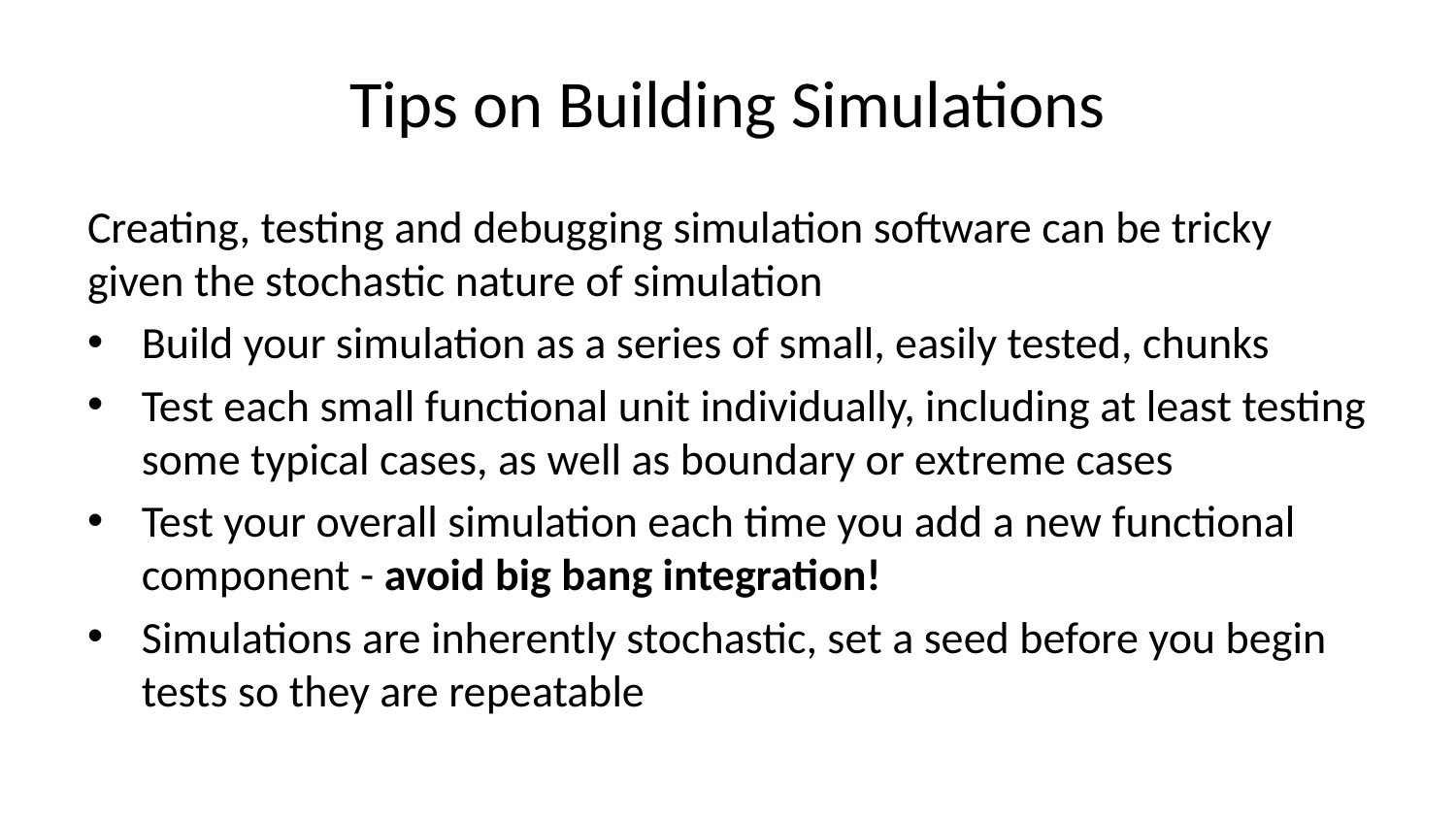

# Tips on Building Simulations
Creating, testing and debugging simulation software can be tricky given the stochastic nature of simulation
Build your simulation as a series of small, easily tested, chunks
Test each small functional unit individually, including at least testing some typical cases, as well as boundary or extreme cases
Test your overall simulation each time you add a new functional component - avoid big bang integration!
Simulations are inherently stochastic, set a seed before you begin tests so they are repeatable